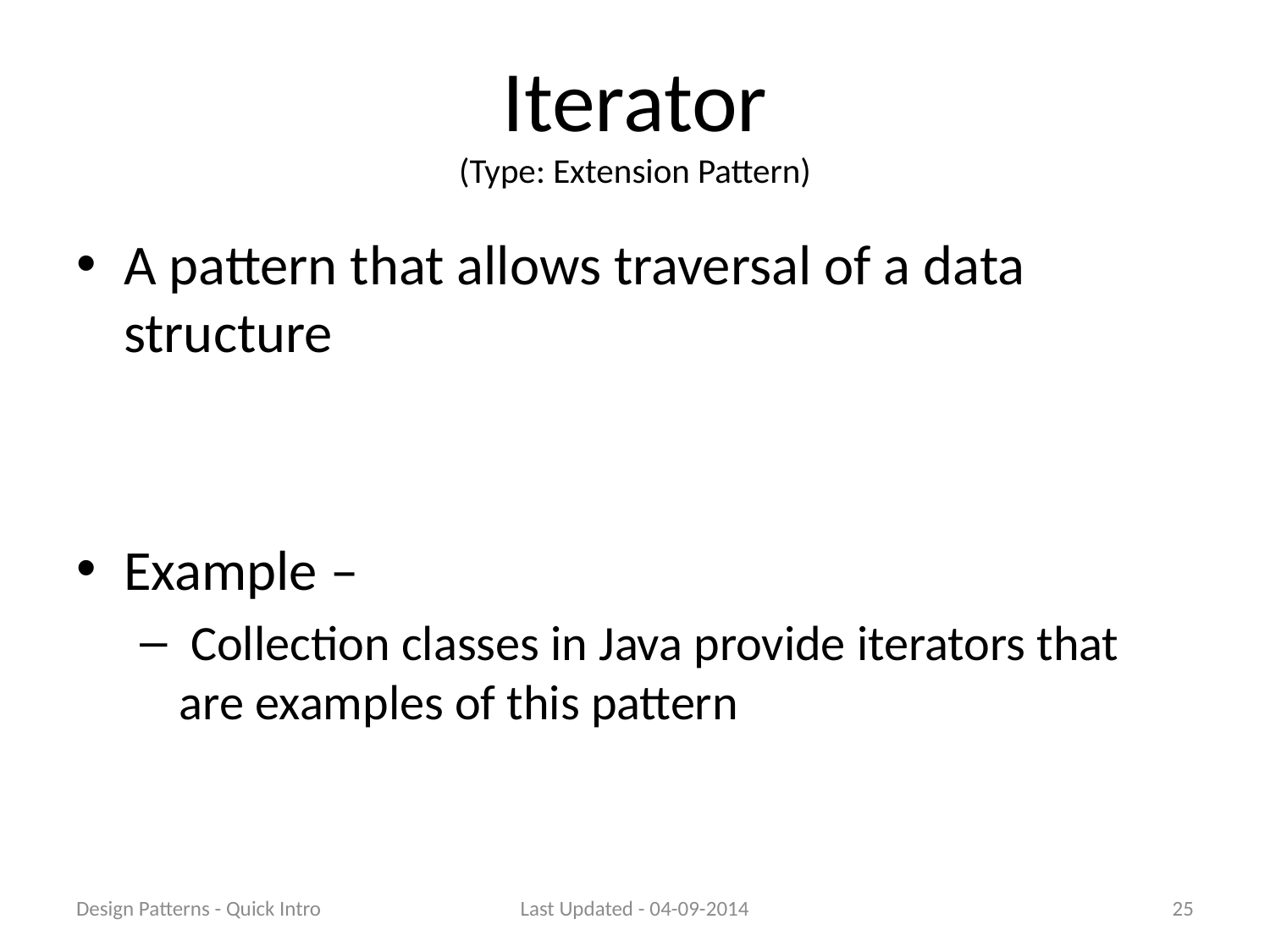

# Iterator (Type: Extension Pattern)
A pattern that allows traversal of a data structure

Example –
 Collection classes in Java provide iterators that are examples of this pattern
Design Patterns - Quick Intro
Last Updated - 04-09-2014
25